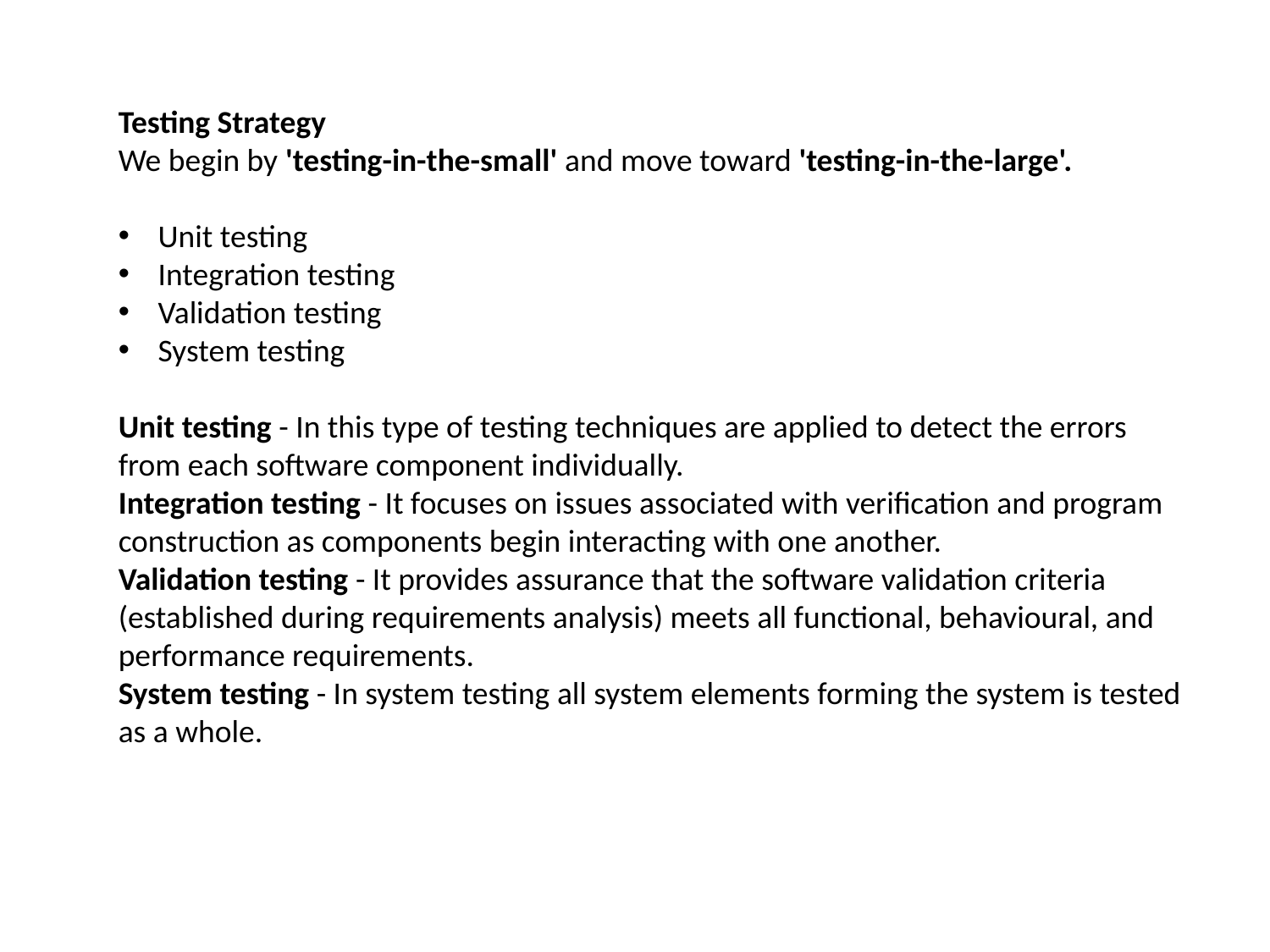

Testing Strategy
We begin by 'testing-in-the-small' and move toward 'testing-in-the-large'.

Unit testing
Integration testing
Validation testing
System testing

Unit testing - In this type of testing techniques are applied to detect the errors from each software component individually.
Integration testing - It focuses on issues associated with verification and program construction as components begin interacting with one another.
Validation testing - It provides assurance that the software validation criteria (established during requirements analysis) meets all functional, behavioural, and performance requirements.
System testing - In system testing all system elements forming the system is tested as a whole.